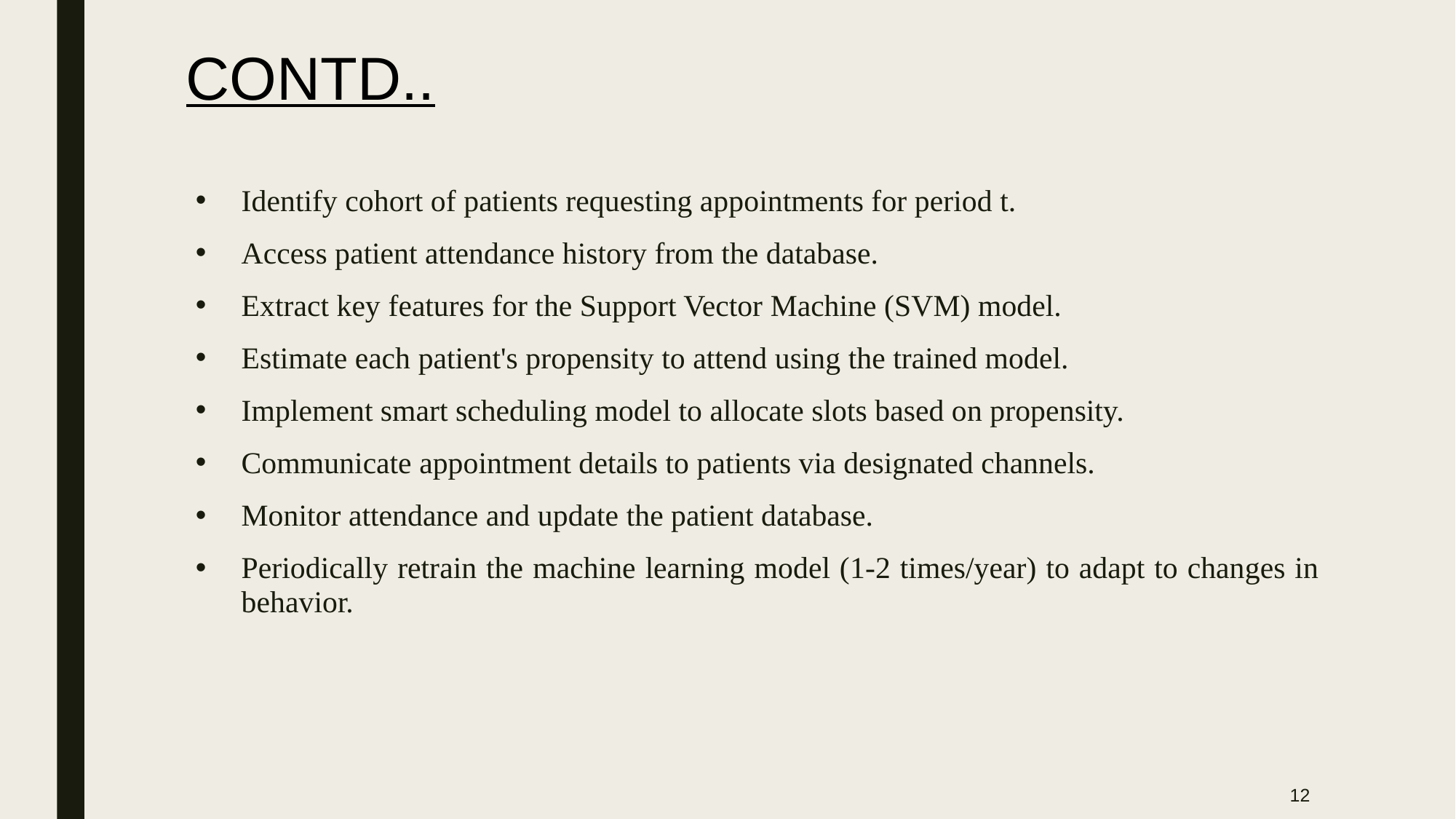

CONTD..
Identify cohort of patients requesting appointments for period t.
Access patient attendance history from the database.
Extract key features for the Support Vector Machine (SVM) model.
Estimate each patient's propensity to attend using the trained model.
Implement smart scheduling model to allocate slots based on propensity.
Communicate appointment details to patients via designated channels.
Monitor attendance and update the patient database.
Periodically retrain the machine learning model (1-2 times/year) to adapt to changes in behavior.
12